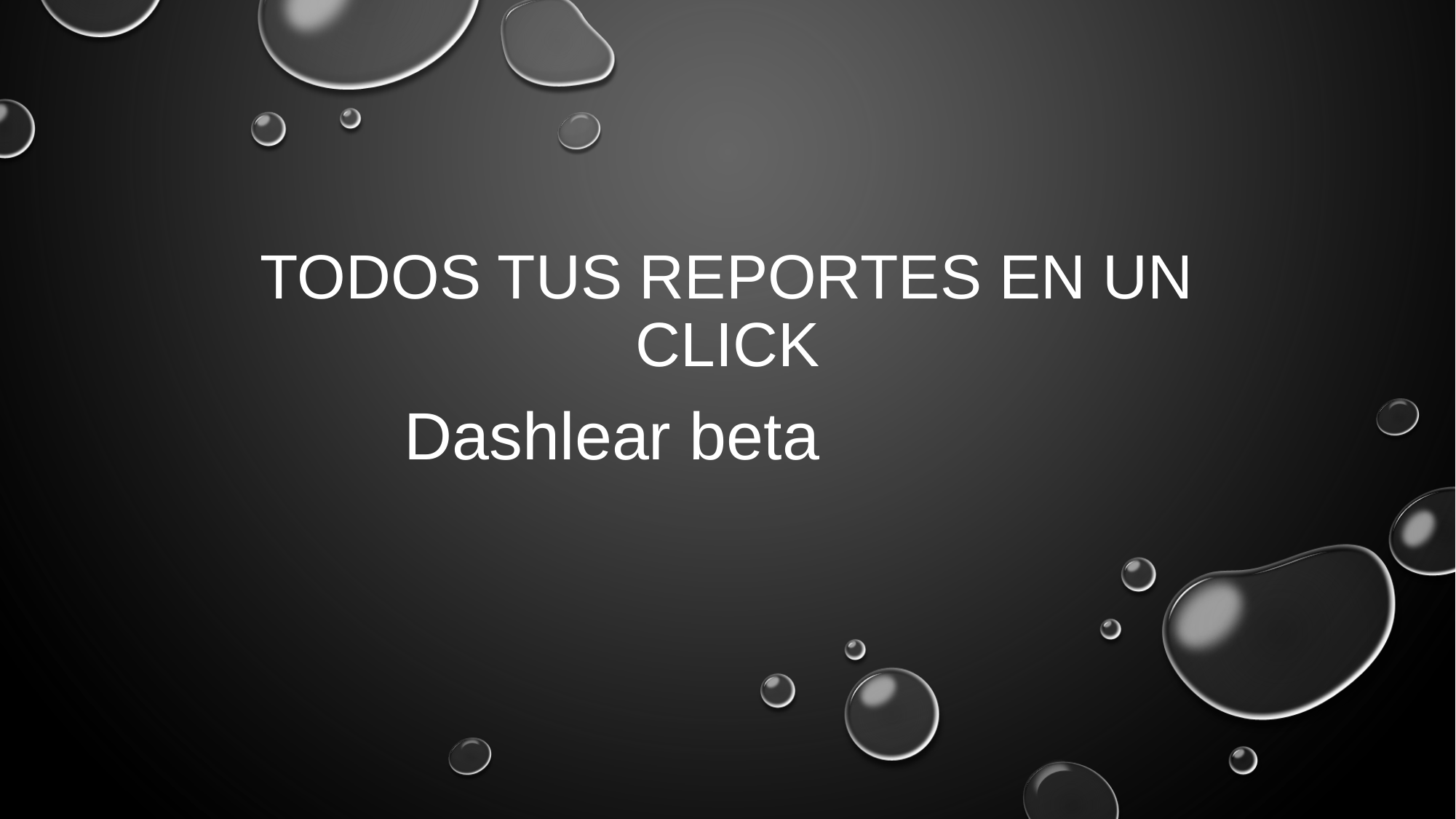

# TODOS TUS REPORTES EN UN CLICK
Dashlear beta